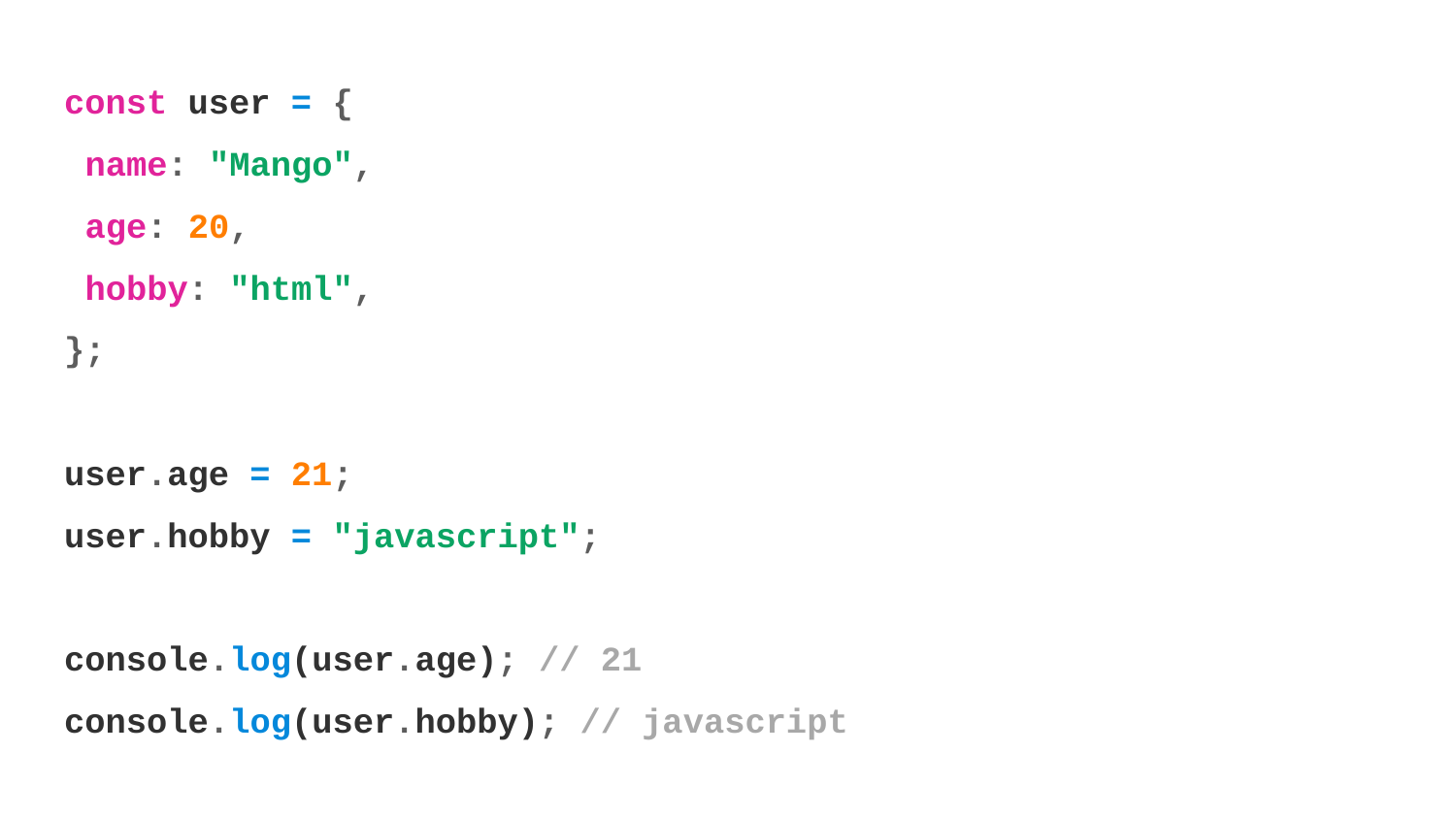

const user = {
 name: "Mango",
 age: 20,
 hobby: "html",
};

user.age = 21;
user.hobby = "javascript";

console.log(user.age); // 21
console.log(user.hobby); // javascript